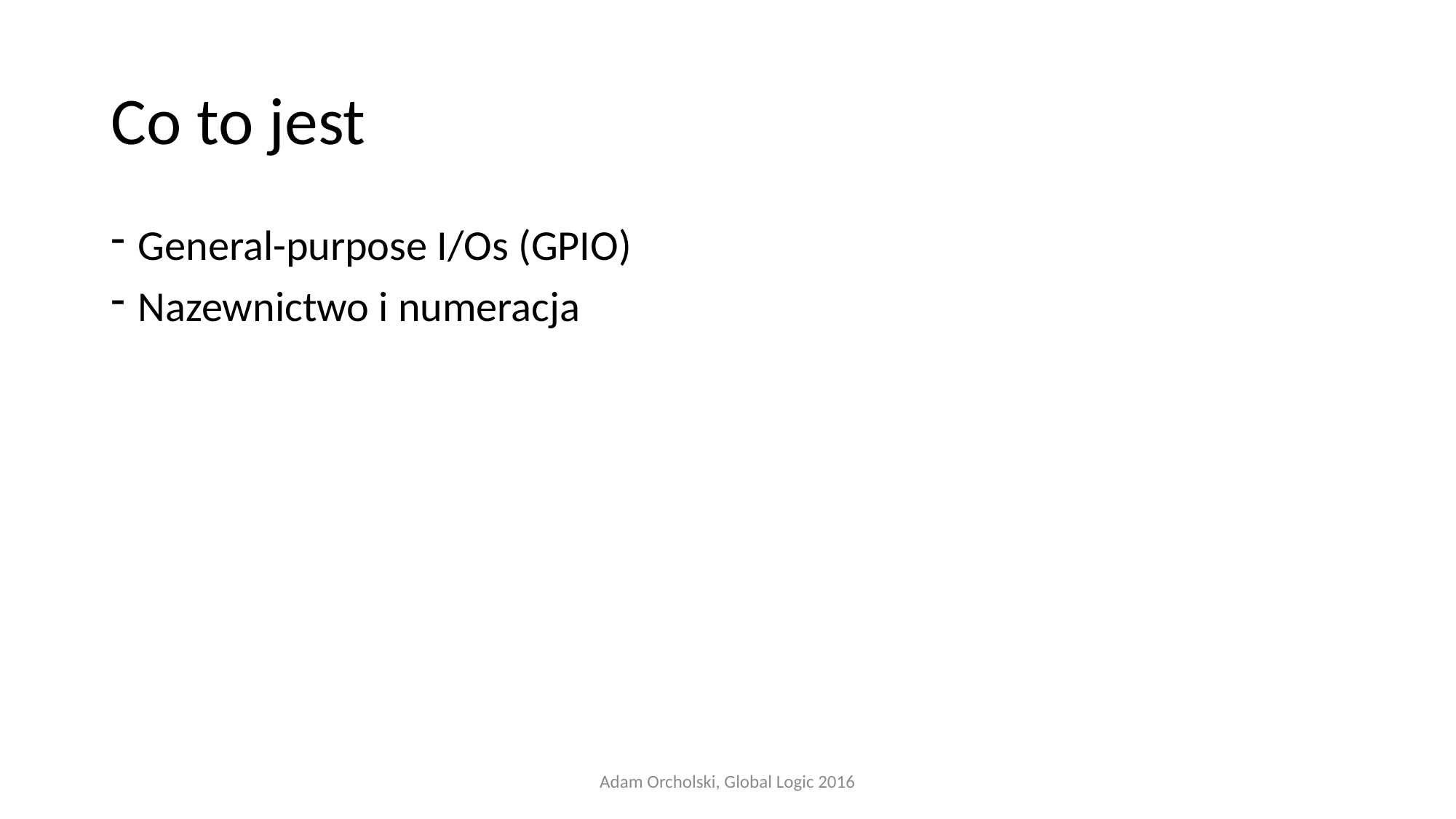

# Co to jest
General-purpose I/Os (GPIO)
Nazewnictwo i numeracja

Adam Orcholski, Global Logic 2016